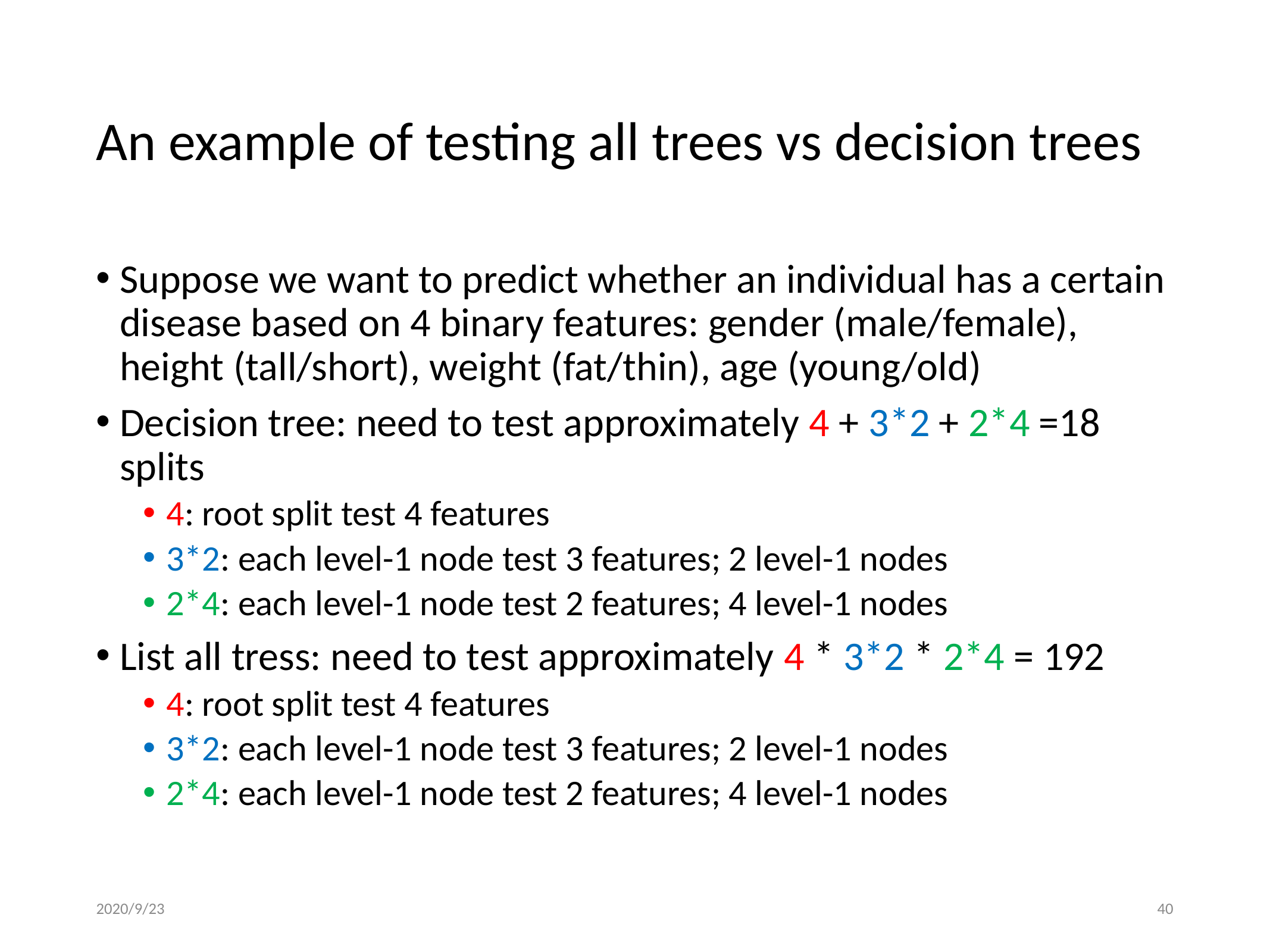

# An example of testing all trees vs decision trees
Suppose we want to predict whether an individual has a certain disease based on 4 binary features: gender (male/female), height (tall/short), weight (fat/thin), age (young/old)
Decision tree: need to test approximately 4 + 3*2 + 2*4 =18 splits
4: root split test 4 features
3*2: each level-1 node test 3 features; 2 level-1 nodes
2*4: each level-1 node test 2 features; 4 level-1 nodes
List all tress: need to test approximately 4 * 3*2 * 2*4 = 192
4: root split test 4 features
3*2: each level-1 node test 3 features; 2 level-1 nodes
2*4: each level-1 node test 2 features; 4 level-1 nodes
2020/9/23

40